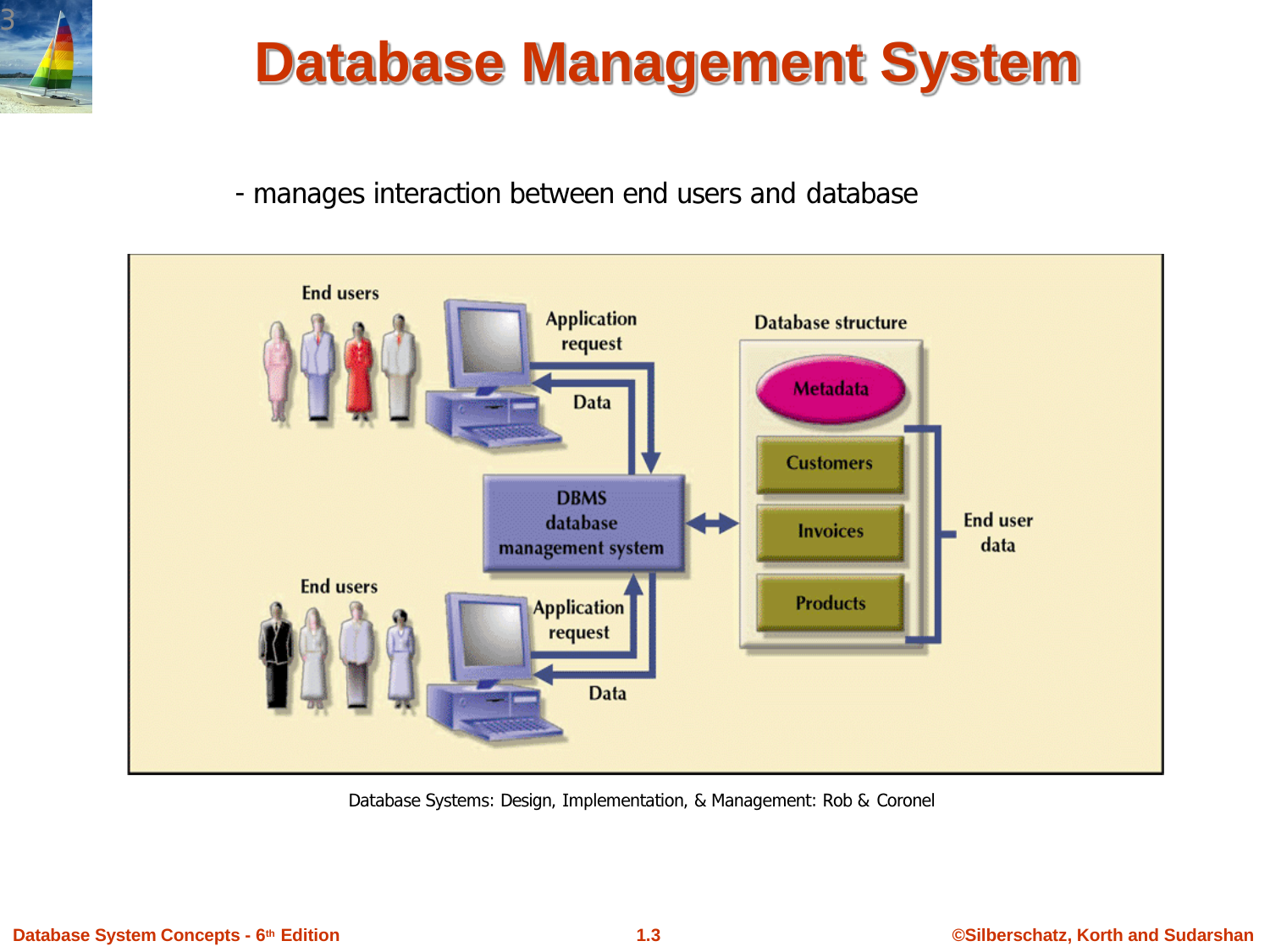

3

Database Management System
- manages interaction between end users and database

Database Systems: Design, Implementation, & Management: Rob & Coronel
Database System Concepts - 6th Edition
1.3
©Silberschatz, Korth and Sudarshan